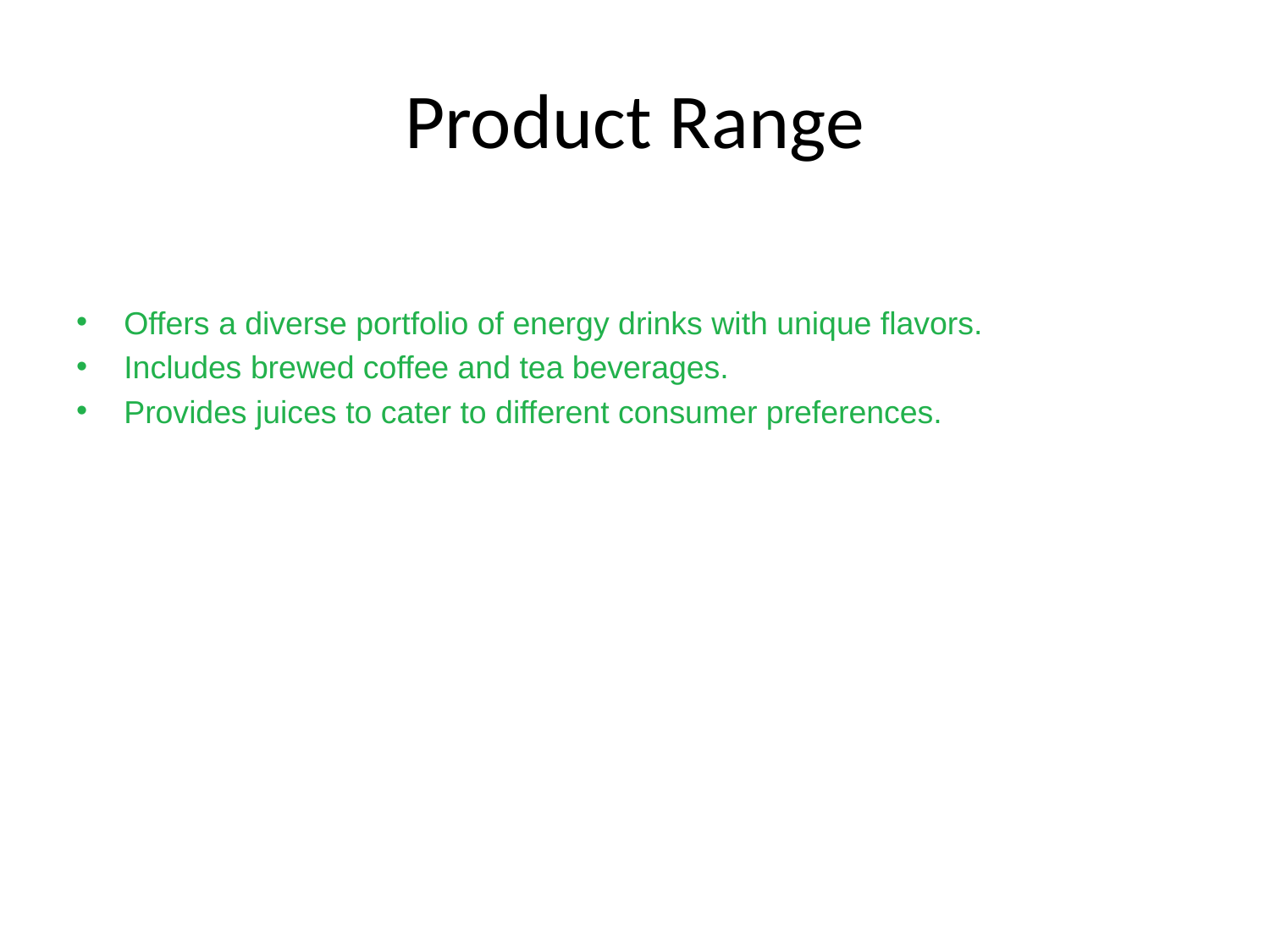

# Product Range

Offers a diverse portfolio of energy drinks with unique flavors.
Includes brewed coffee and tea beverages.
Provides juices to cater to different consumer preferences.